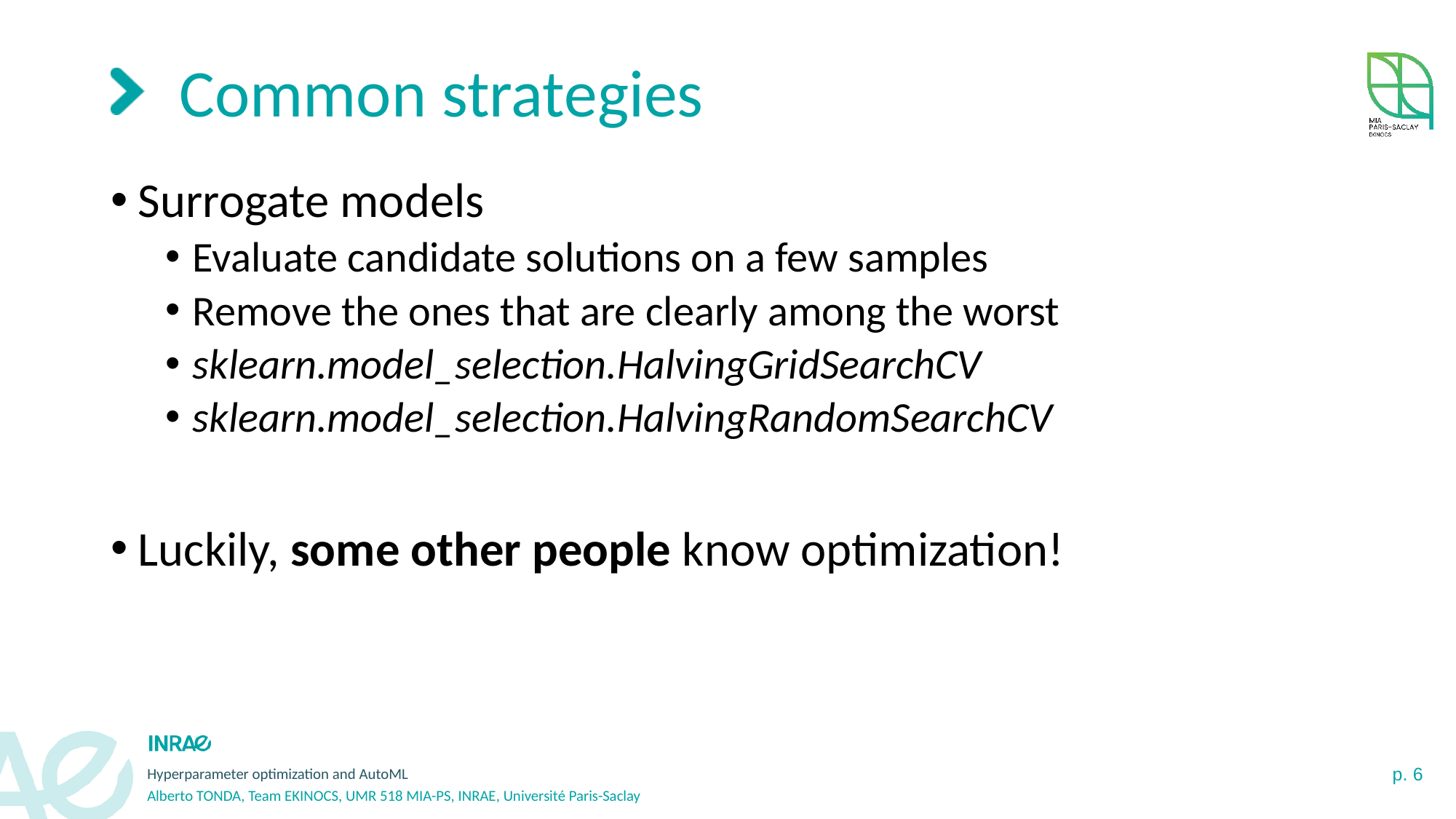

# Common strategies
Surrogate models
Evaluate candidate solutions on a few samples
Remove the ones that are clearly among the worst
sklearn.model_selection.HalvingGridSearchCV
sklearn.model_selection.HalvingRandomSearchCV

Luckily, some other people know optimization!